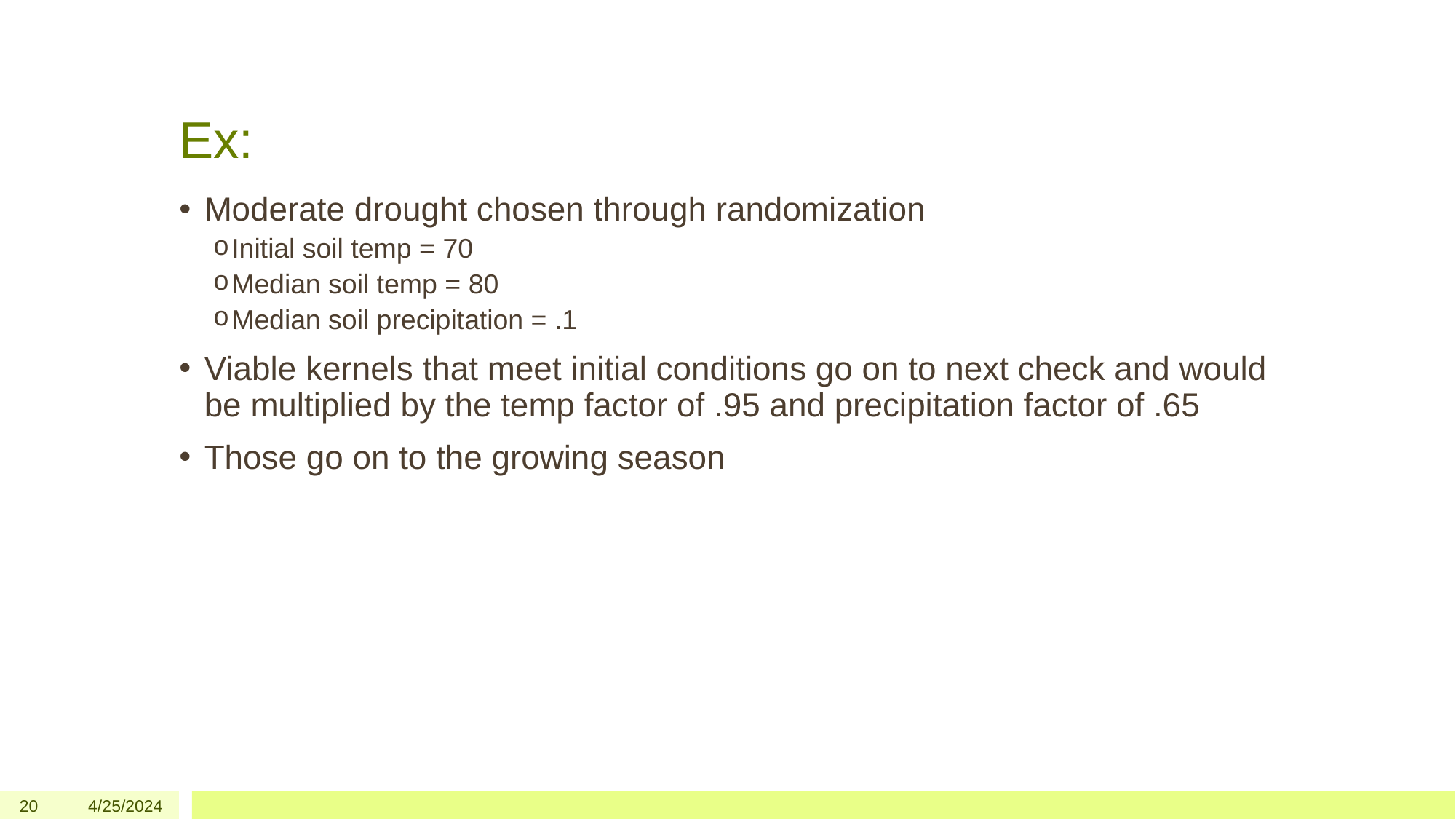

# Ex:
Moderate drought chosen through randomization
Initial soil temp = 70
Median soil temp = 80
Median soil precipitation = .1
Viable kernels that meet initial conditions go on to next check and would be multiplied by the temp factor of .95 and precipitation factor of .65
Those go on to the growing season

20
4/25/2024